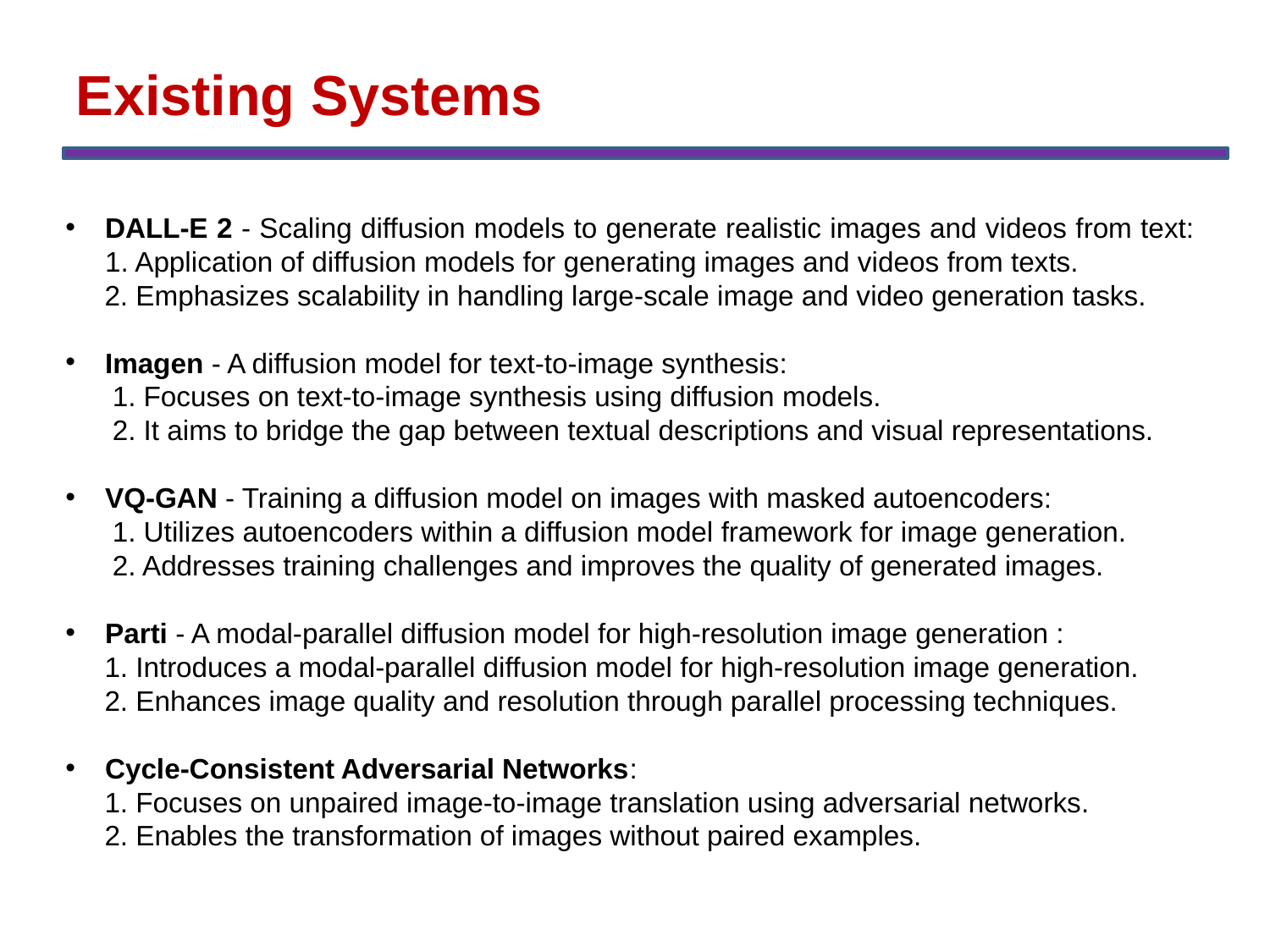

Existing Systems

DALL-E 2 - Scaling diffusion models to generate realistic images and videos from text:  1. Application of diffusion models for generating images and videos from texts.
     2. Emphasizes scalability in handling large-scale image and video generation tasks.

Imagen - A diffusion model for text-to-image synthesis:
      1. Focuses on text-to-image synthesis using diffusion models.
      2. It aims to bridge the gap between textual descriptions and visual representations.

VQ-GAN - Training a diffusion model on images with masked autoencoders:
      1. Utilizes autoencoders within a diffusion model framework for image generation.
      2. Addresses training challenges and improves the quality of generated images.

Parti - A modal-parallel diffusion model for high-resolution image generation :
     1. Introduces a modal-parallel diffusion model for high-resolution image generation.
     2. Enhances image quality and resolution through parallel processing techniques.

Cycle-Consistent Adversarial Networks:
     1. Focuses on unpaired image-to-image translation using adversarial networks.
     2. Enables the transformation of images without paired examples.